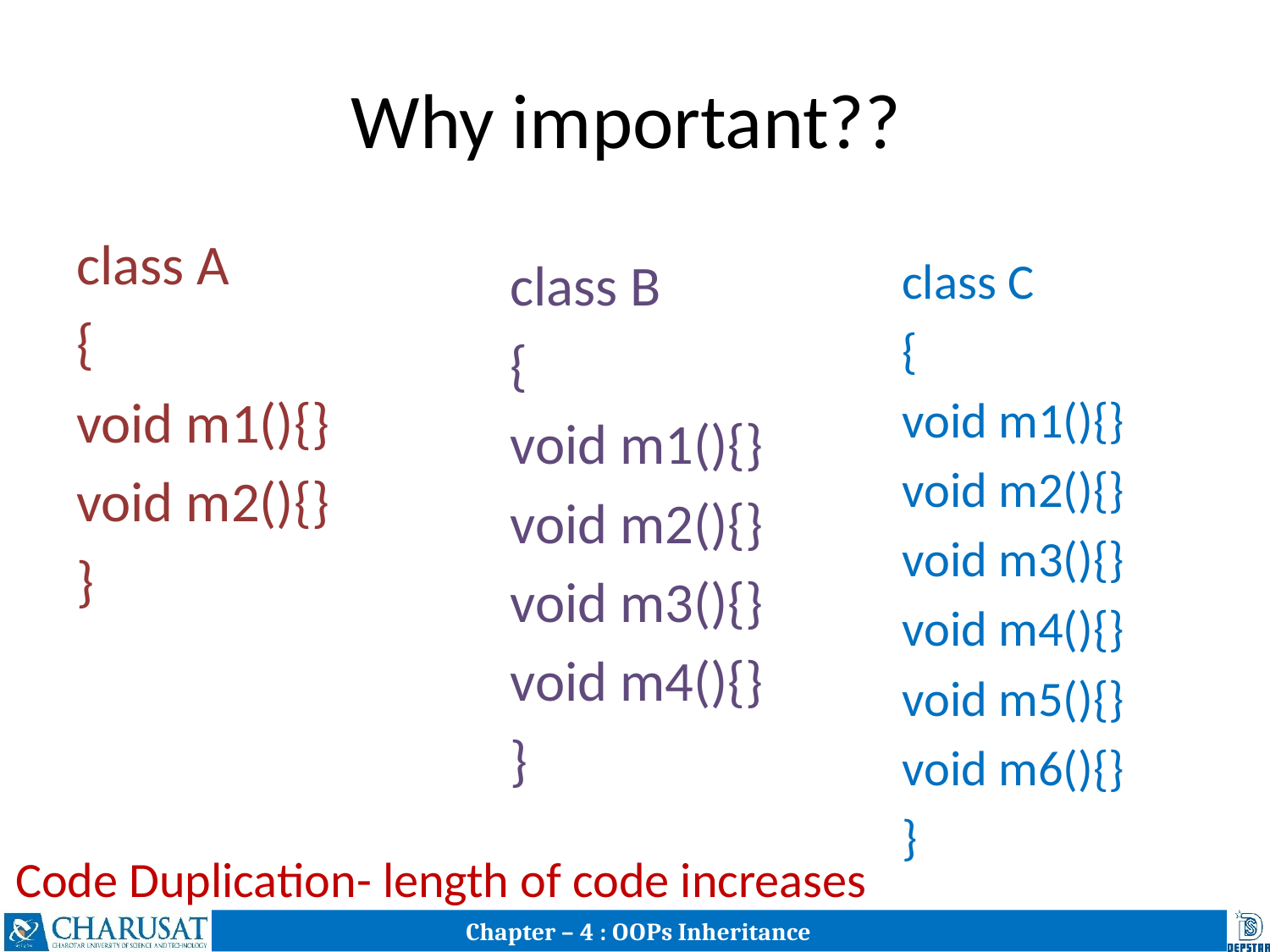

# Why important??
class A
{
void m1(){}
void m2(){}
}

class B
{
void m1(){}
void m2(){}
void m3(){}
void m4(){}
}

class C
{
void m1(){}
void m2(){}
void m3(){}
void m4(){}
void m5(){}
void m6(){}
}

Code Duplication- length of code increases